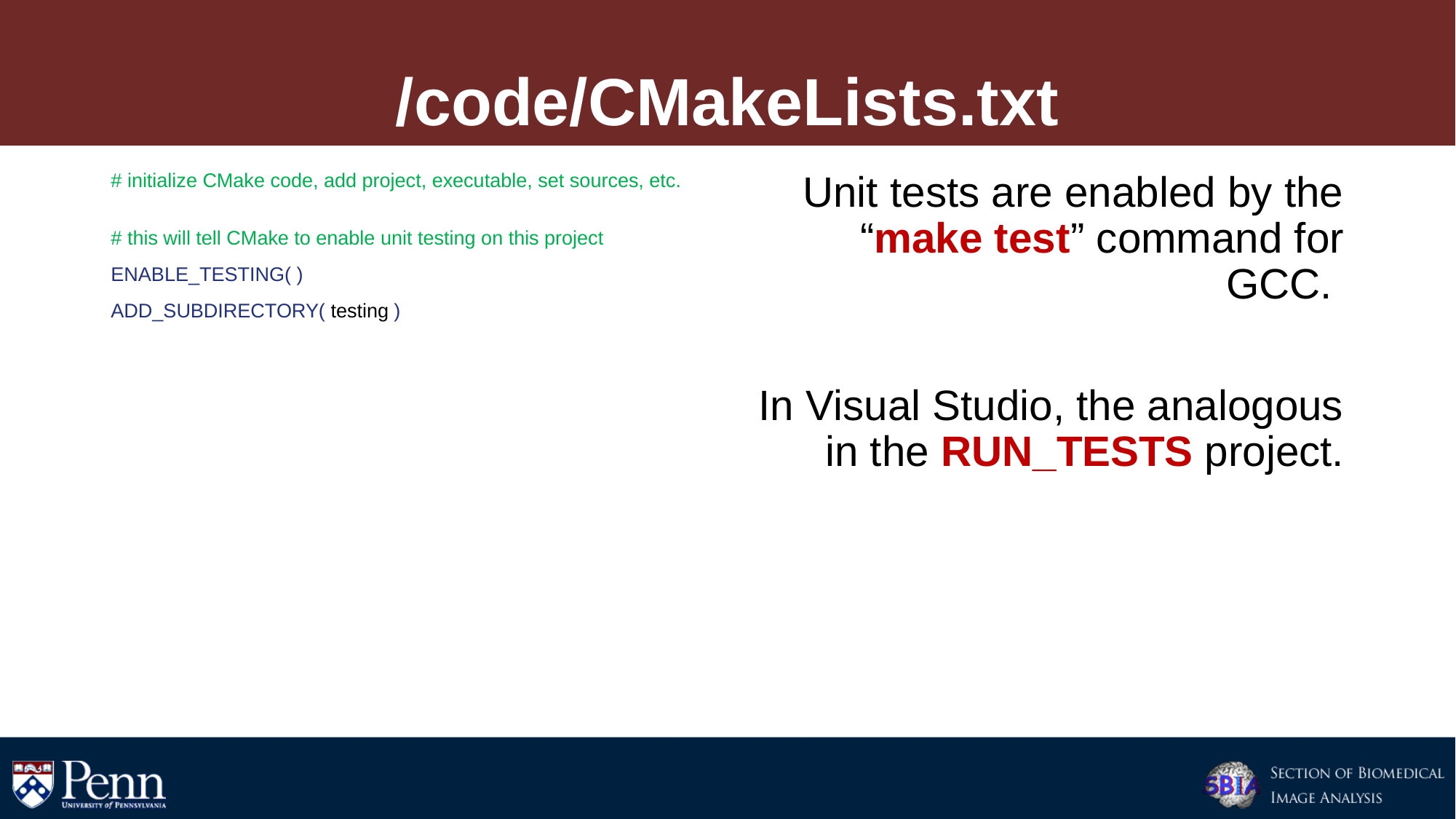

# /code/CMakeLists.txt
# initialize CMake code, add project, executable, set sources, etc.

# this will tell CMake to enable unit testing on this project
ENABLE_TESTING( )
ADD_SUBDIRECTORY( testing )

Unit tests are enabled by the “make test” command for GCC.

In Visual Studio, the analogous in the RUN_TESTS project.